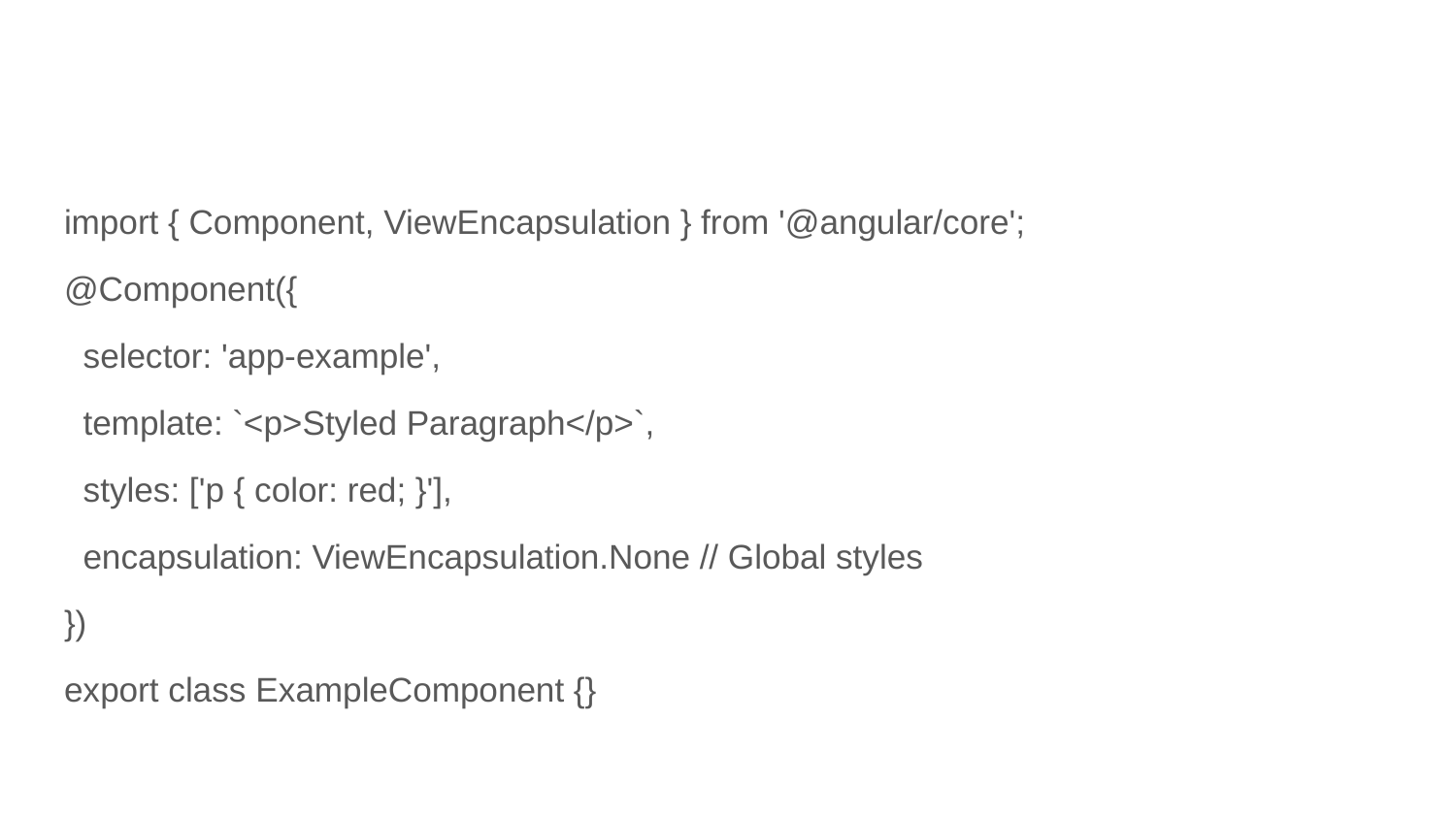

import { Component, ViewEncapsulation } from '@angular/core';
@Component({
  selector: 'app-example',
  template: `<p>Styled Paragraph</p>`,
  styles: ['p { color: red; }'],
  encapsulation: ViewEncapsulation.None // Global styles
})
export class ExampleComponent {}